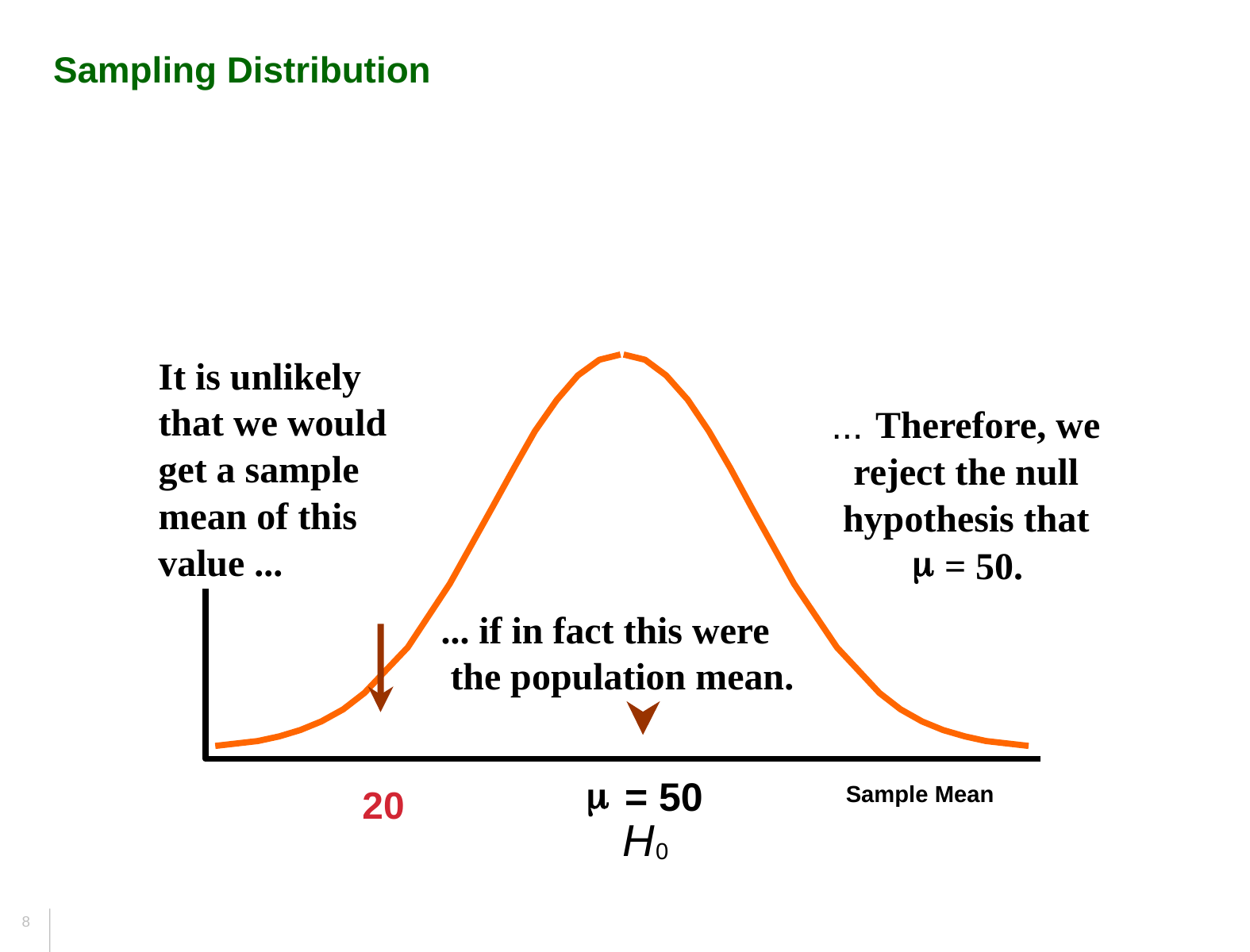

Sampling Distribution

It is unlikely

that we would
Therefore, we
...
get a sample
reject the null
mean of this
hypothesis that
μ
value ...
= 50.

... if in fact this were

the population mean.

μ
= 50

Sample Mean
20

H
0